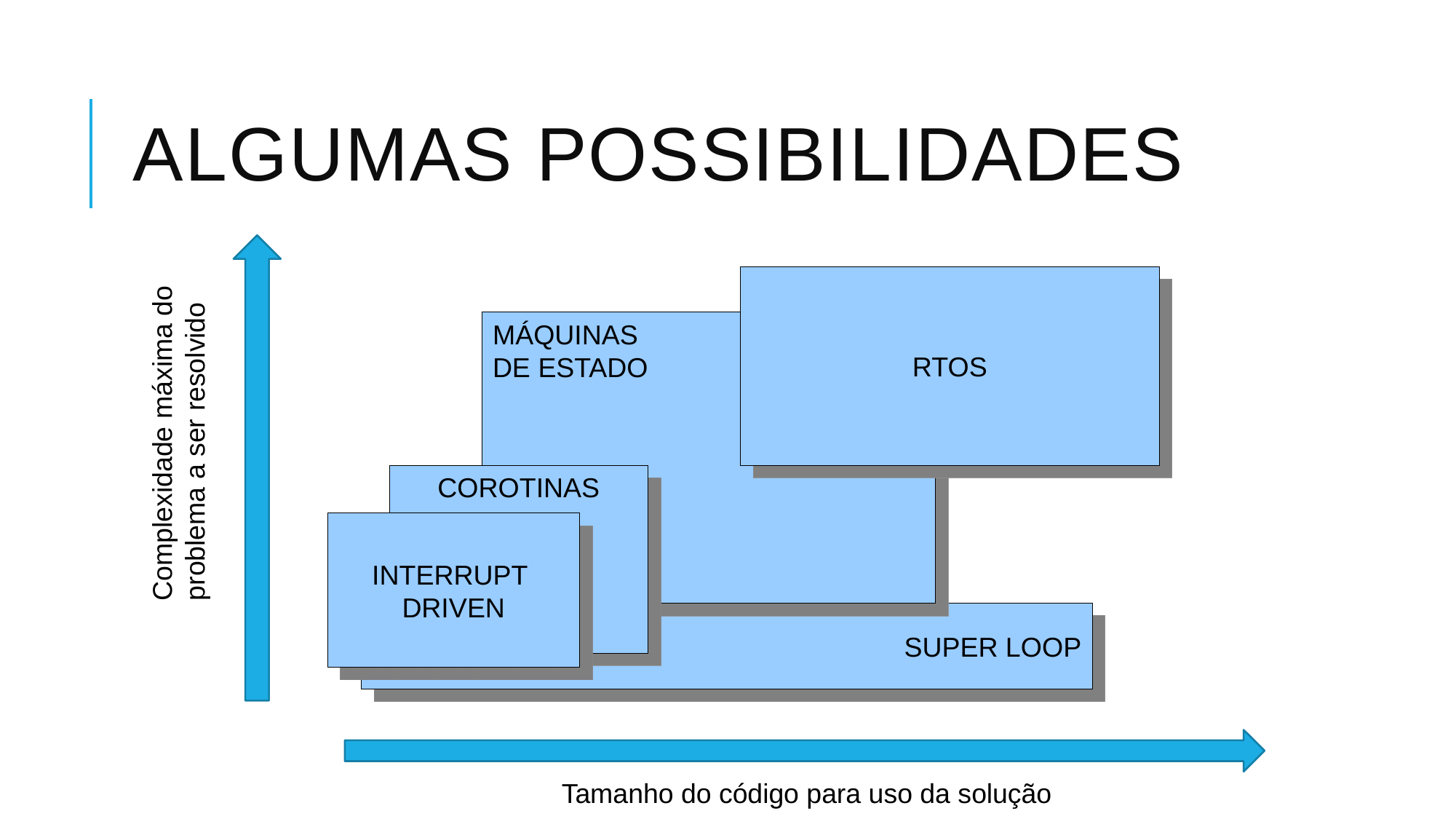

# Algumas Possibilidades
RTOS
MÁQUINAS
DE ESTADO
Complexidade máxima do problema a ser resolvido

COROTINAS
INTERRUPT
DRIVEN
SUPER LOOP

Tamanho do código para uso da solução